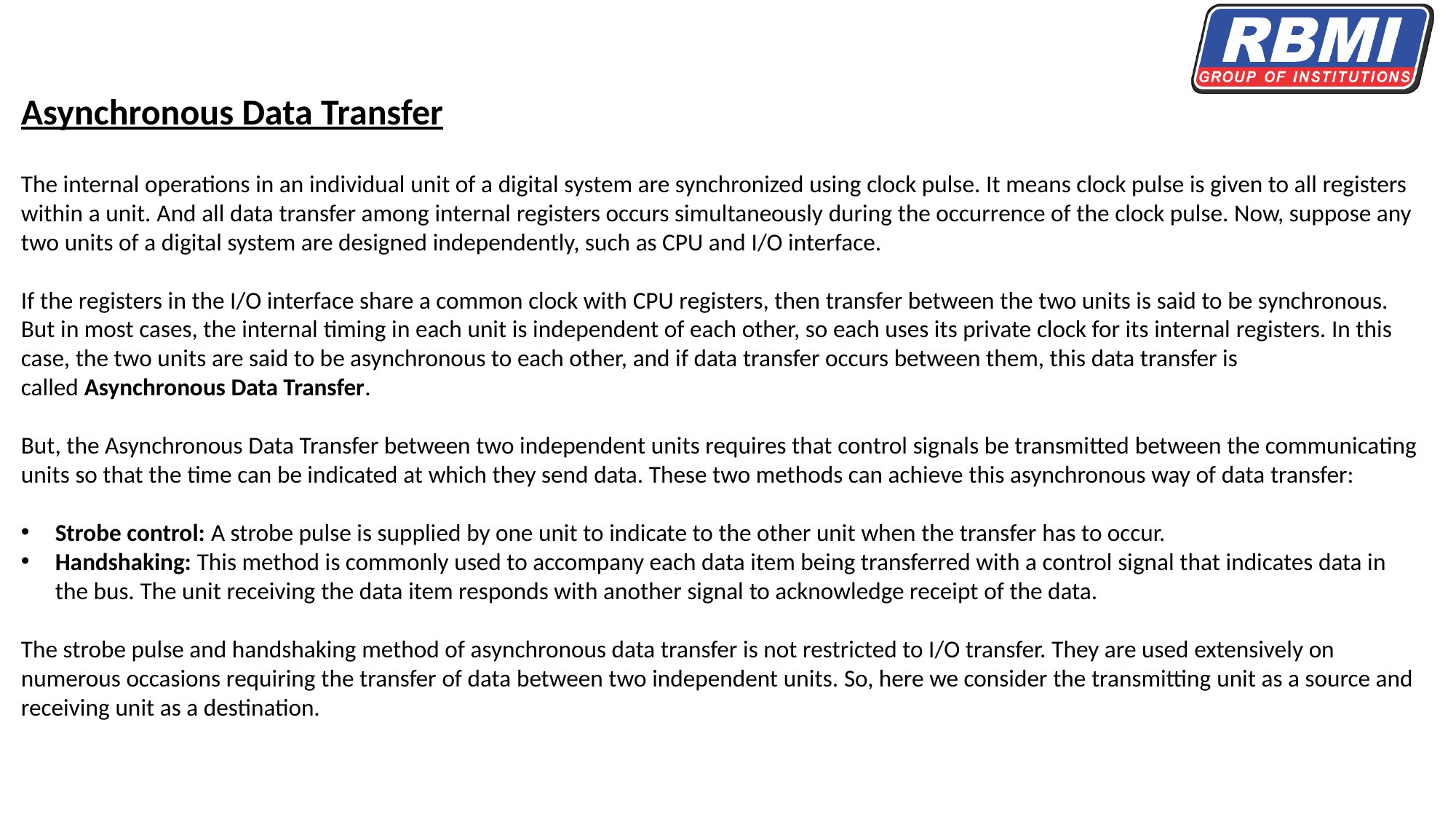

Asynchronous Data Transfer

The internal operations in an individual unit of a digital system are synchronized using clock pulse. It means clock pulse is given to all registers within a unit. And all data transfer among internal registers occurs simultaneously during the occurrence of the clock pulse. Now, suppose any two units of a digital system are designed independently, such as CPU and I/O interface.

If the registers in the I/O interface share a common clock with CPU registers, then transfer between the two units is said to be synchronous. But in most cases, the internal timing in each unit is independent of each other, so each uses its private clock for its internal registers. In this case, the two units are said to be asynchronous to each other, and if data transfer occurs between them, this data transfer is called Asynchronous Data Transfer.

But, the Asynchronous Data Transfer between two independent units requires that control signals be transmitted between the communicating units so that the time can be indicated at which they send data. These two methods can achieve this asynchronous way of data transfer:

Strobe control: A strobe pulse is supplied by one unit to indicate to the other unit when the transfer has to occur.
Handshaking: This method is commonly used to accompany each data item being transferred with a control signal that indicates data in the bus. The unit receiving the data item responds with another signal to acknowledge receipt of the data.

The strobe pulse and handshaking method of asynchronous data transfer is not restricted to I/O transfer. They are used extensively on numerous occasions requiring the transfer of data between two independent units. So, here we consider the transmitting unit as a source and receiving unit as a destination.